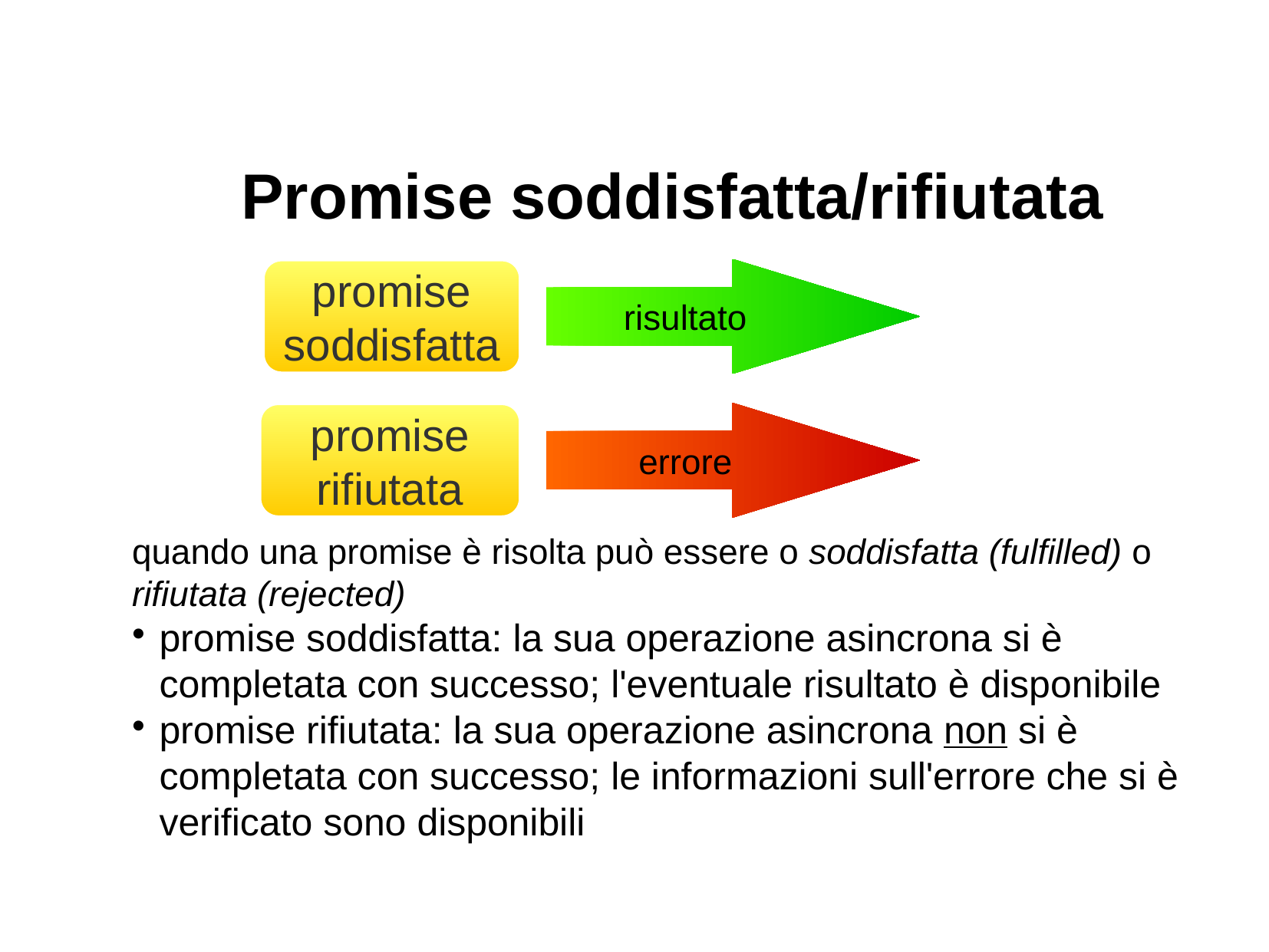

Promise soddisfatta/rifiutata
promise
soddisfatta
risultato
promise
rifiutata
errore
quando una promise è risolta può essere o soddisfatta (fulfilled) o rifiutata (rejected)
promise soddisfatta: la sua operazione asincrona si è completata con successo; l'eventuale risultato è disponibile
promise rifiutata: la sua operazione asincrona non si è completata con successo; le informazioni sull'errore che si è verificato sono disponibili